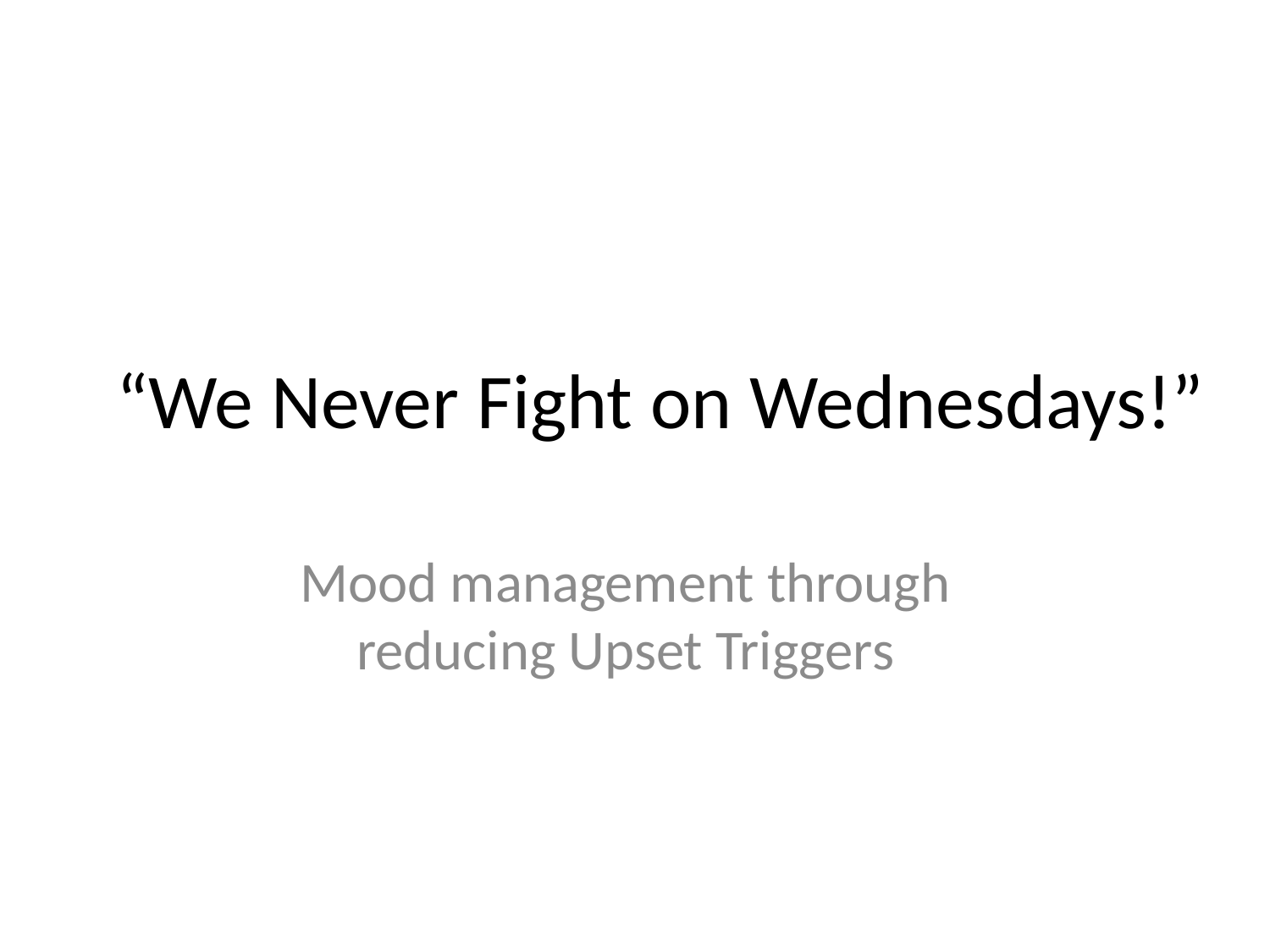

# “We Never Fight on Wednesdays!”
Mood management through reducing Upset Triggers